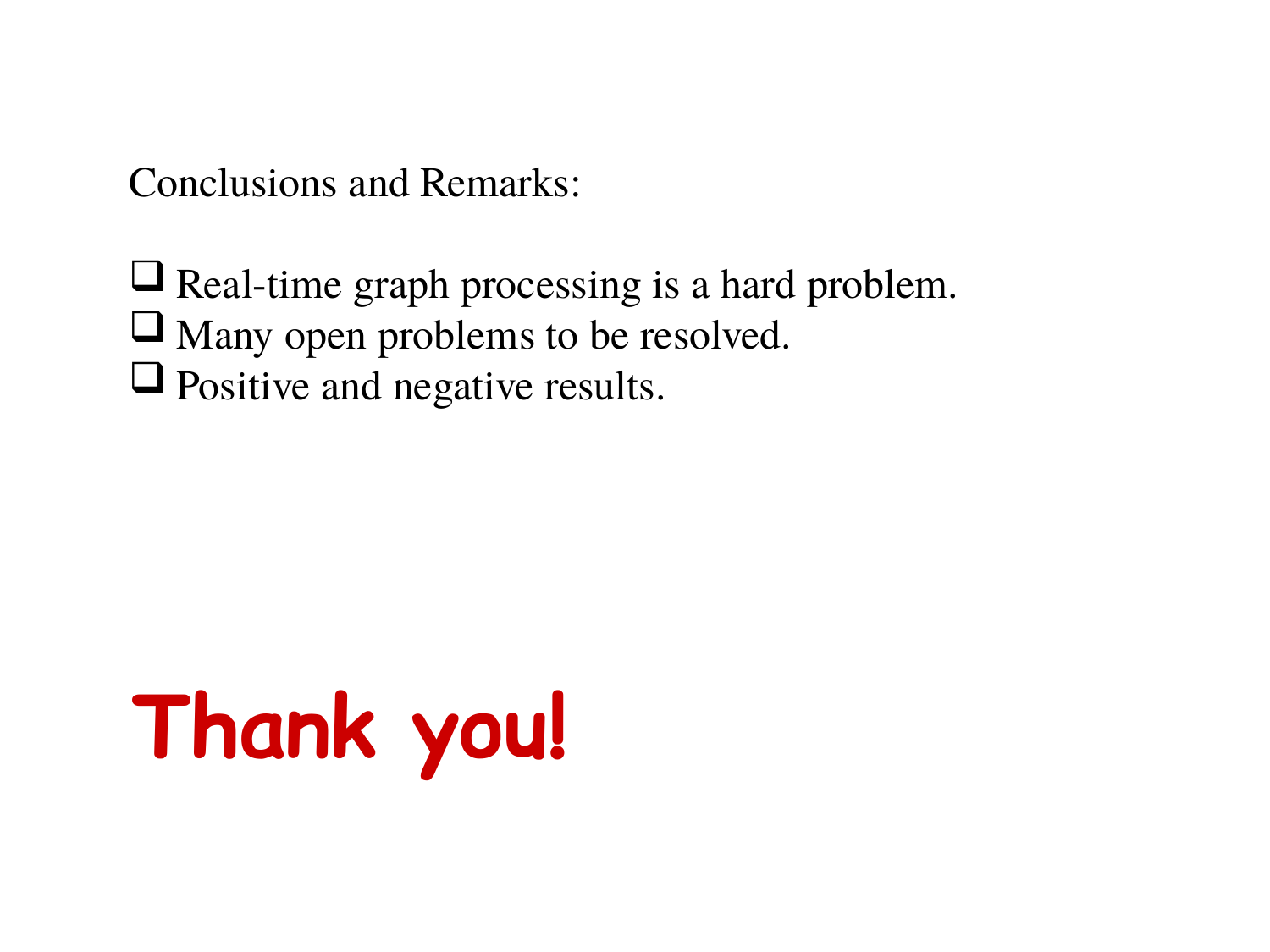

Conclusions and Remarks:

Real-time graph processing is a hard problem.
Many open problems to be resolved.
Positive and negative results.
Thank you!